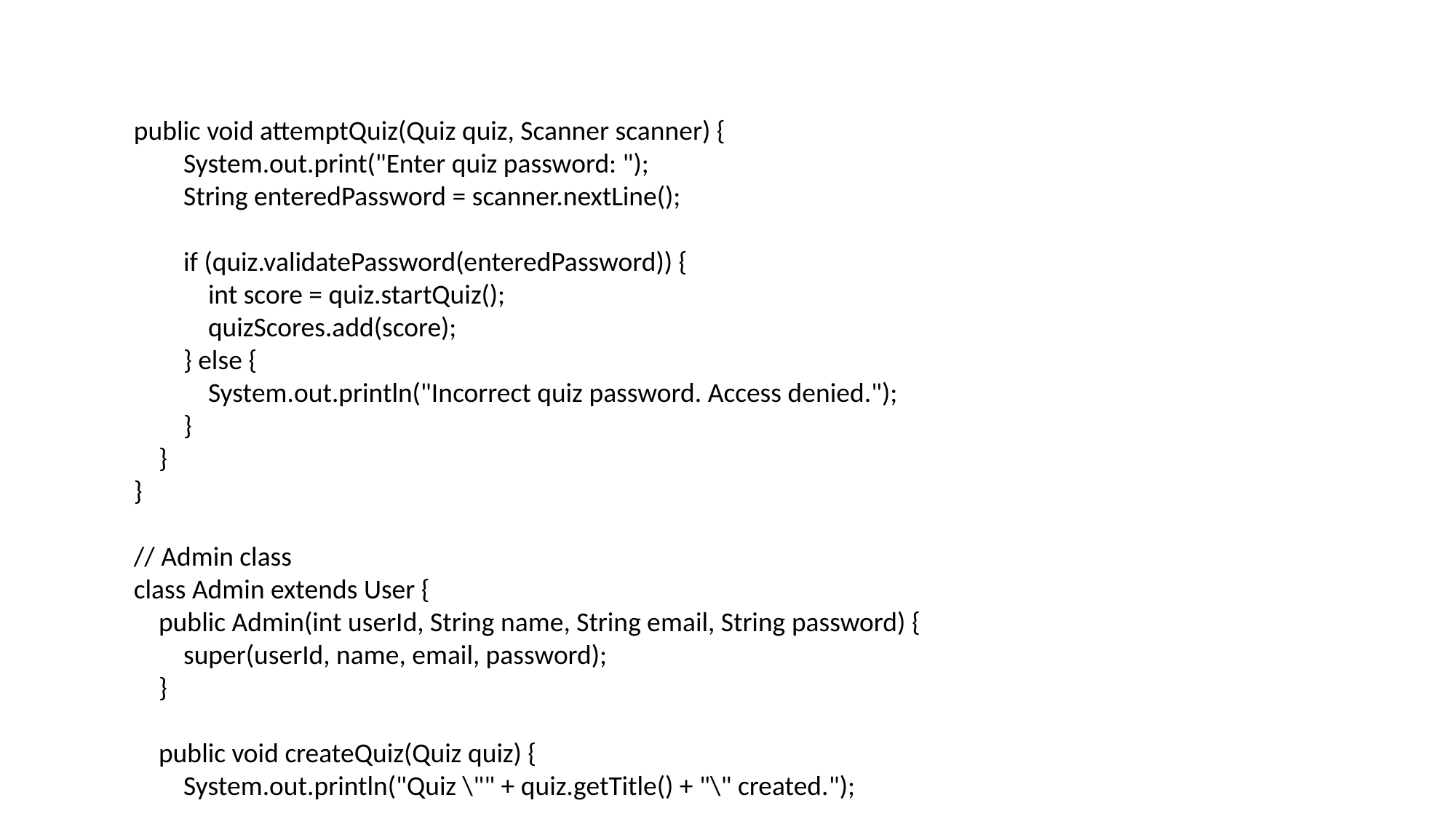

public void attemptQuiz(Quiz quiz, Scanner scanner) {
        System.out.print("Enter quiz password: ");
        String enteredPassword = scanner.nextLine();

        if (quiz.validatePassword(enteredPassword)) {
            int score = quiz.startQuiz();
            quizScores.add(score);
        } else {
            System.out.println("Incorrect quiz password. Access denied.");
        }
    }
}

// Admin class
class Admin extends User {
    public Admin(int userId, String name, String email, String password) {
        super(userId, name, email, password);
    }

    public void createQuiz(Quiz quiz) {
        System.out.println("Quiz \"" + quiz.getTitle() + "\" created.");